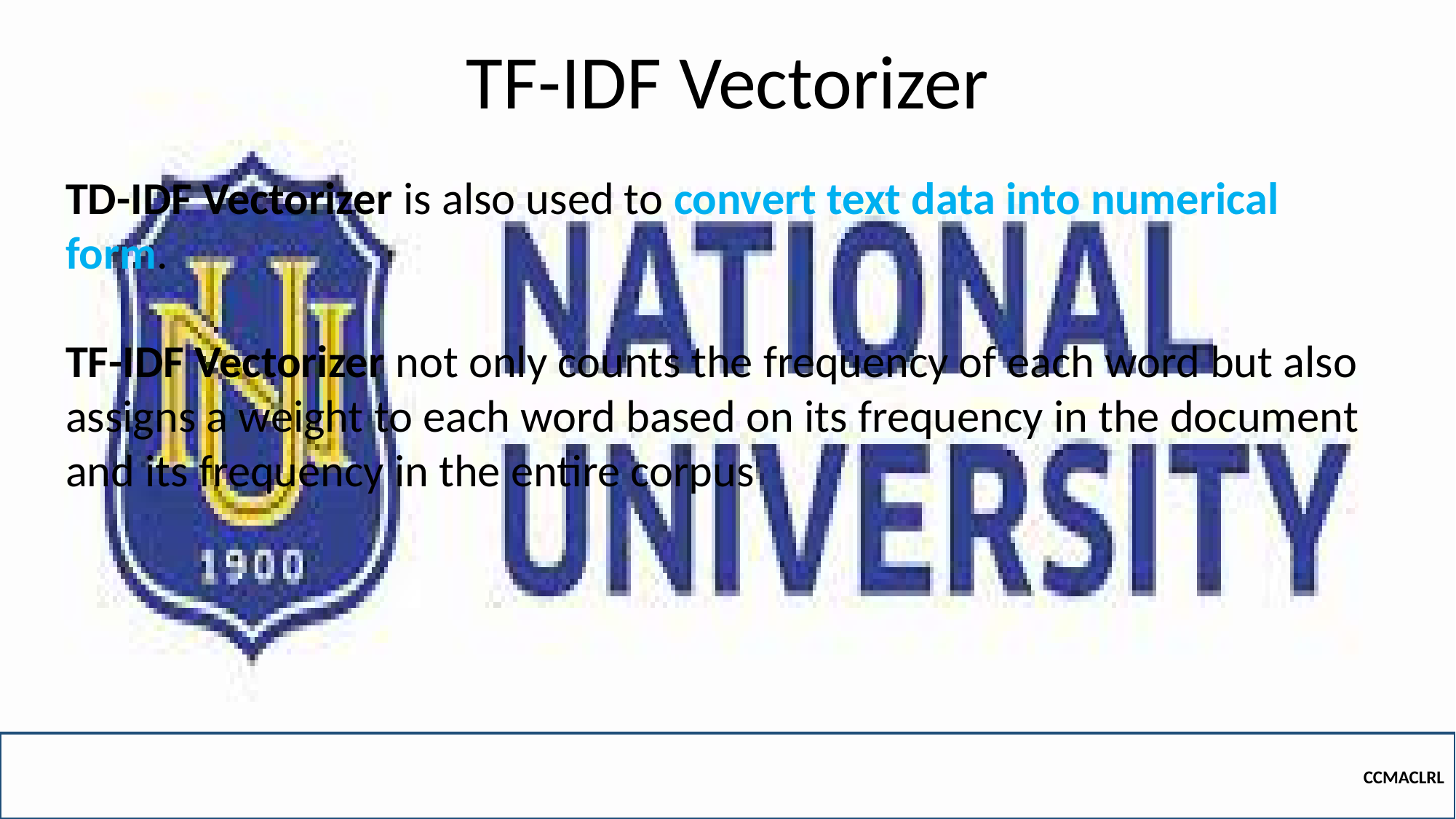

# TF-IDF Vectorizer
TD-IDF Vectorizer is also used to convert text data into numerical form.

TF-IDF Vectorizer not only counts the frequency of each word but also assigns a weight to each word based on its frequency in the document and its frequency in the entire corpus
CCMACLRL